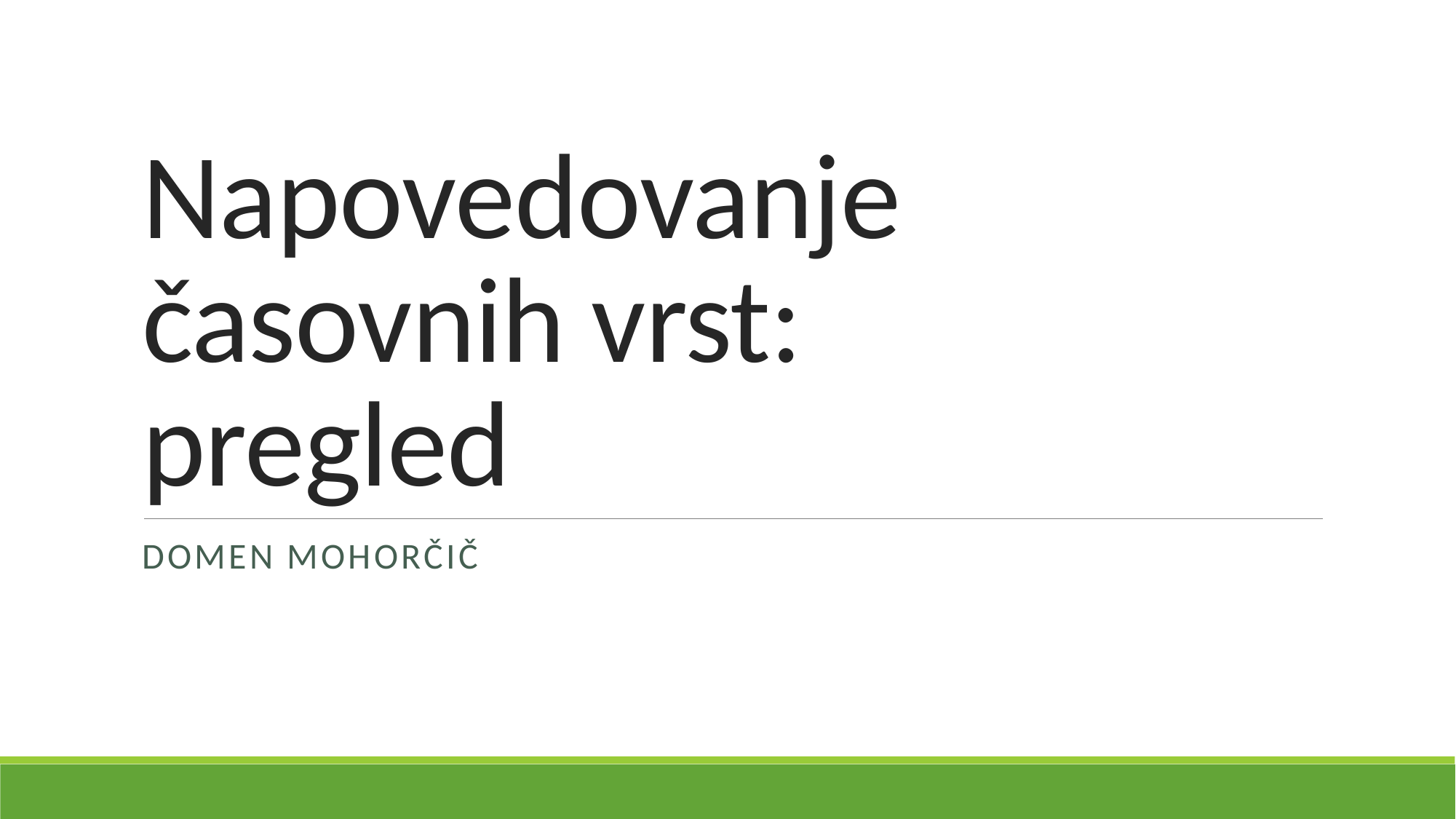

# Napovedovanje časovnih vrst: pregled
Domen Mohorčič